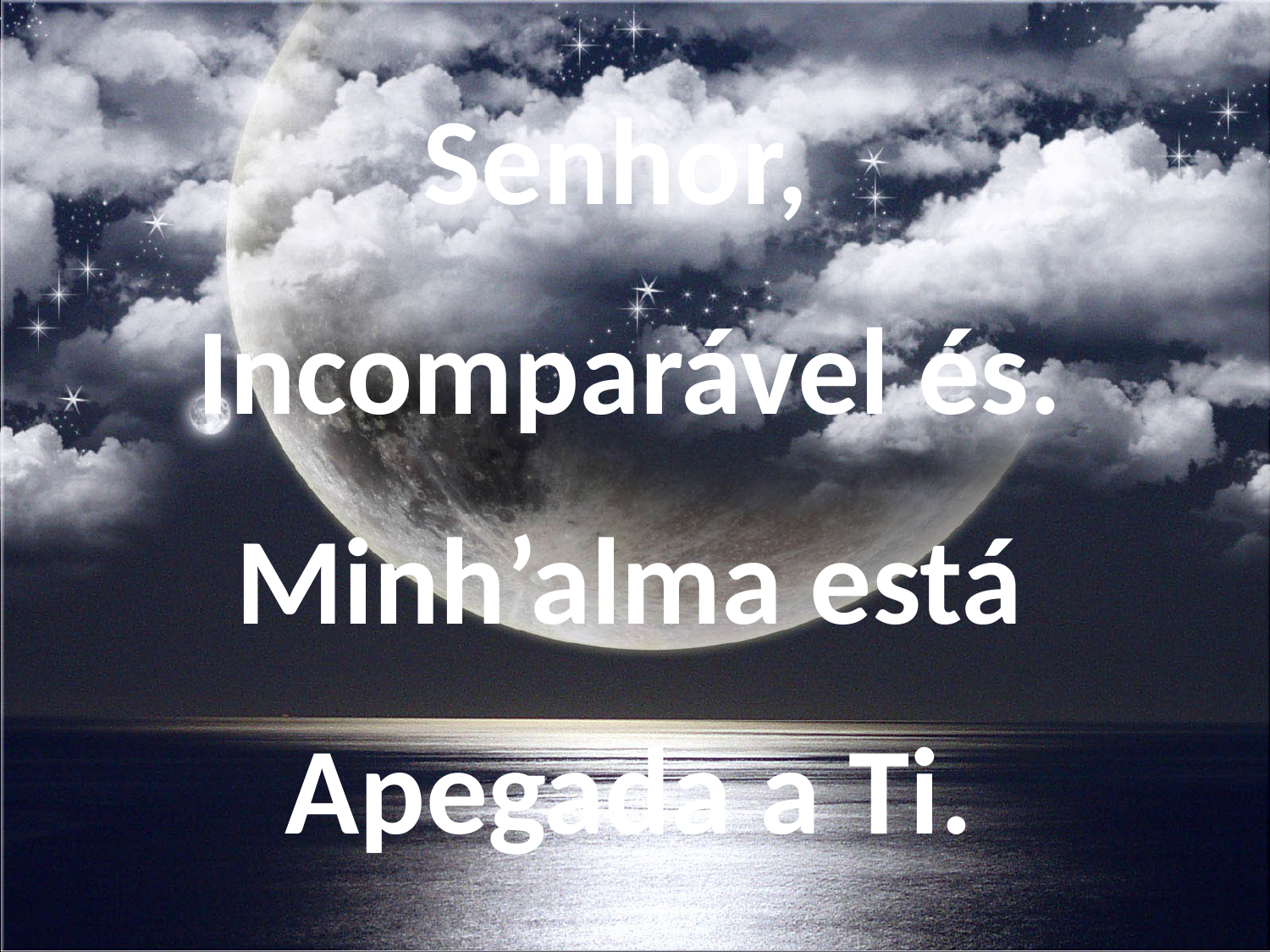

Senhor,
Incomparável és.
Minh’alma está
Apegada a Ti.